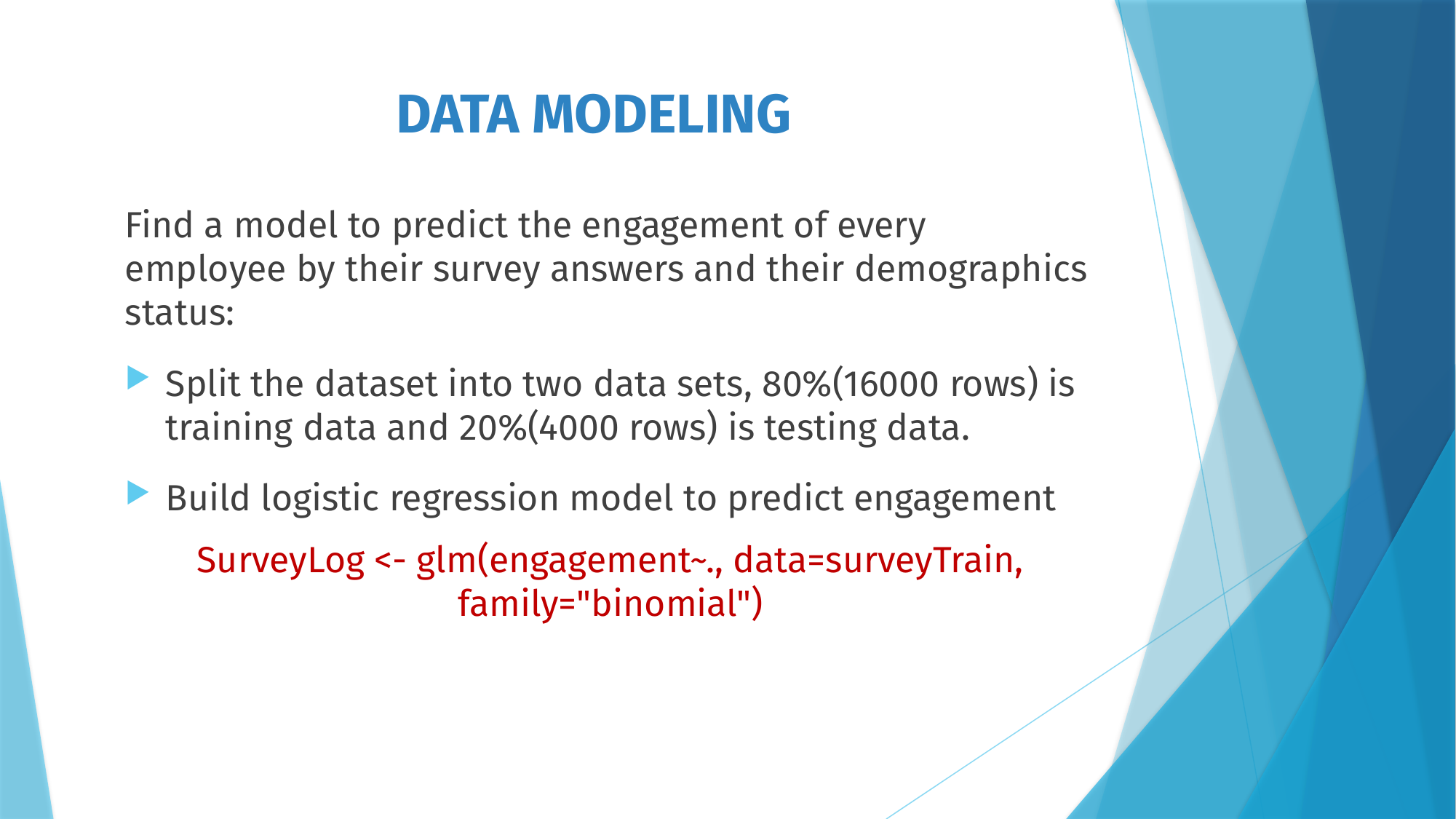

# Data Modeling
Find a model to predict the engagement of every employee by their survey answers and their demographics status:
Split the dataset into two data sets, 80%(16000 rows) is training data and 20%(4000 rows) is testing data.
Build logistic regression model to predict engagement
SurveyLog <- glm(engagement~., data=surveyTrain, family="binomial")